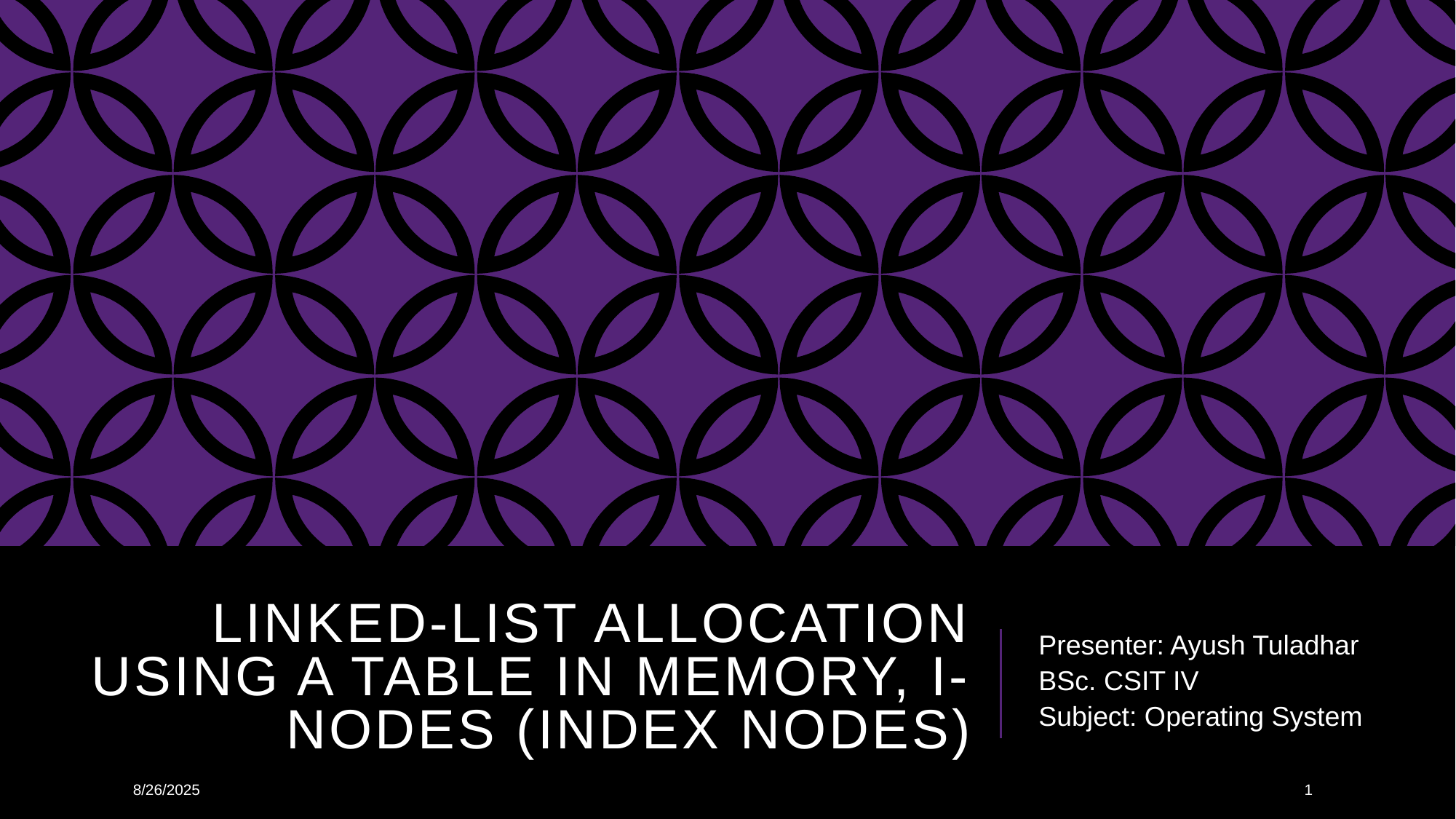

# Linked-List Allocation Using a Table in Memory, I-nodes (index nodes)
Presenter: Ayush Tuladhar
BSc. CSIT IV
Subject: Operating System
8/26/2025
1